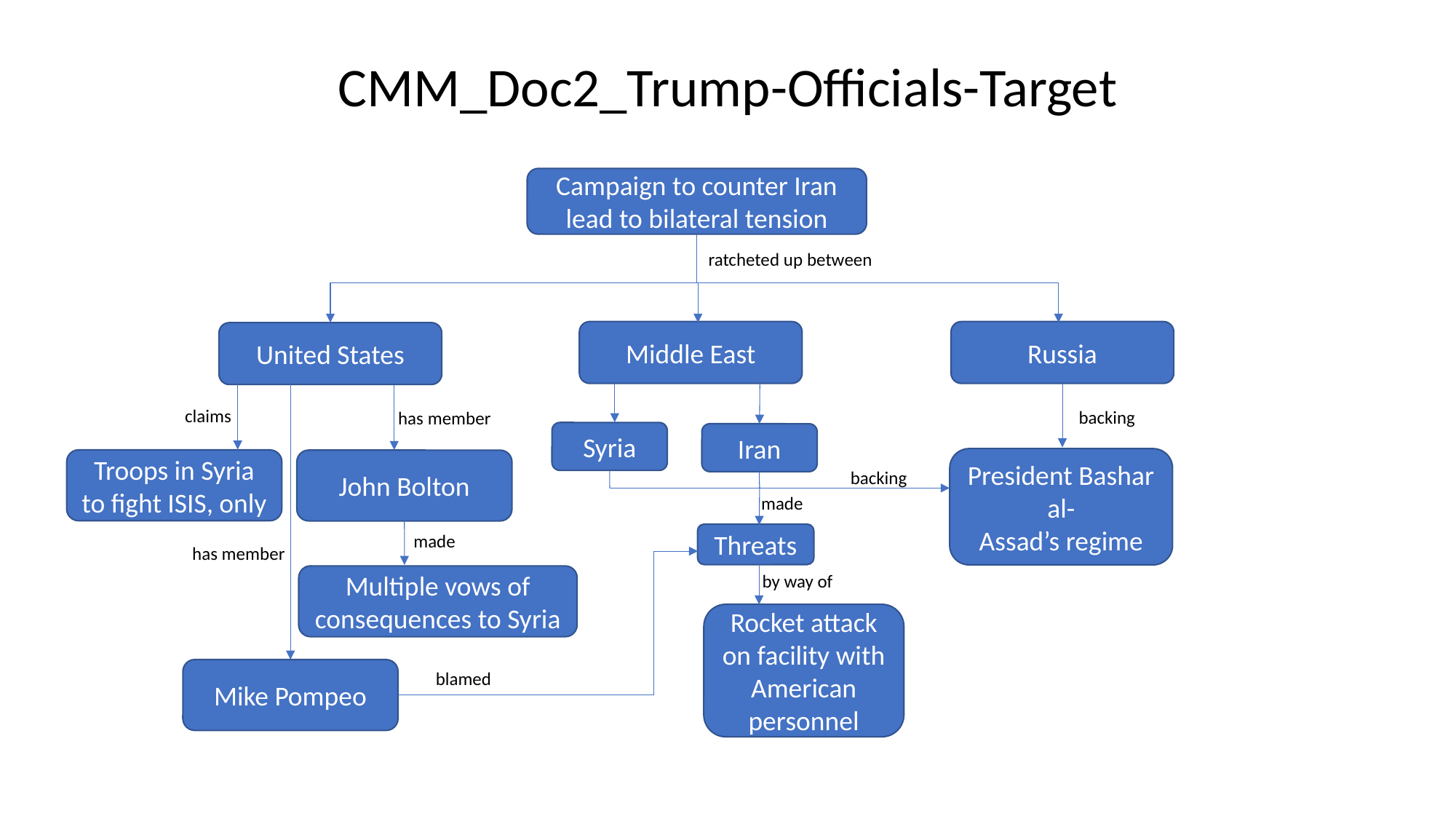

CMM_Doc2_Trump-Officials-Target
Campaign to counter Iran lead to bilateral tension
ratcheted up between
Middle East
Russia
United States
claims
backing
has member
Syria
Iran
President Bashar al-Assad’s regime
Troops in Syria to fight ISIS, only
John Bolton
backing
made
Threats
made
has member
by way of
Multiple vows of consequences to Syria
Rocket attack on facility with American personnel
Mike Pompeo
blamed